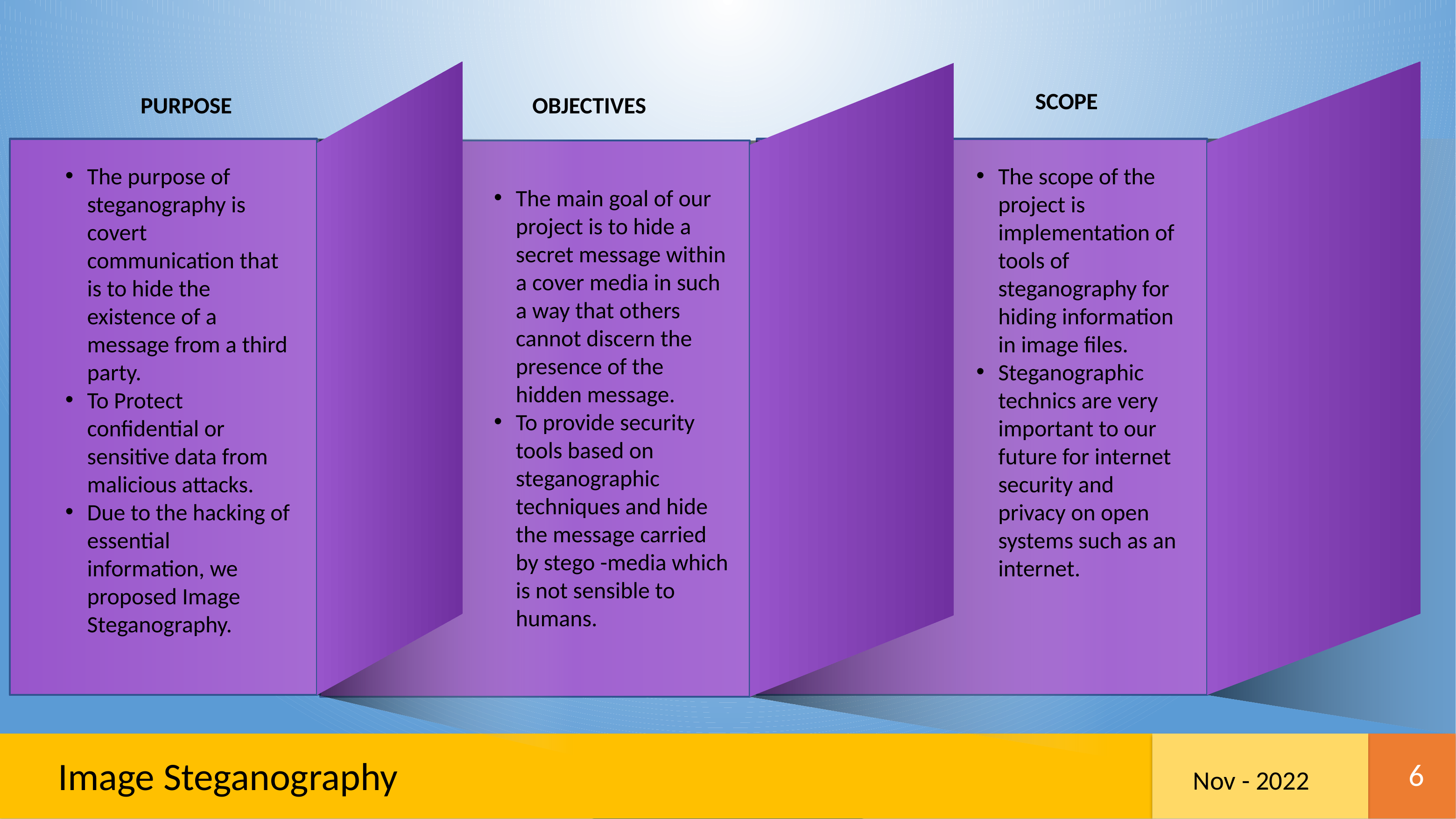

SCOPE
    PURPOSE
    OBJECTIVES
The purpose of steganography is covert communication that is to hide the existence of a message from a third party.
To Protect confidential or sensitive data from malicious attacks.
Due to the hacking of essential information, we proposed Image Steganography.

The scope of the project is implementation of tools of steganography for hiding information in image files.
Steganographic technics are very important to our future for internet security and privacy on open systems such as an internet.
The main goal of our project is to hide a secret message within a cover media in such a way that others cannot discern the presence of the hidden message.
To provide security tools based on steganographic techniques and hide the message carried by stego -media which is not sensible to humans.

Image Steganography
6
Nov - 2022